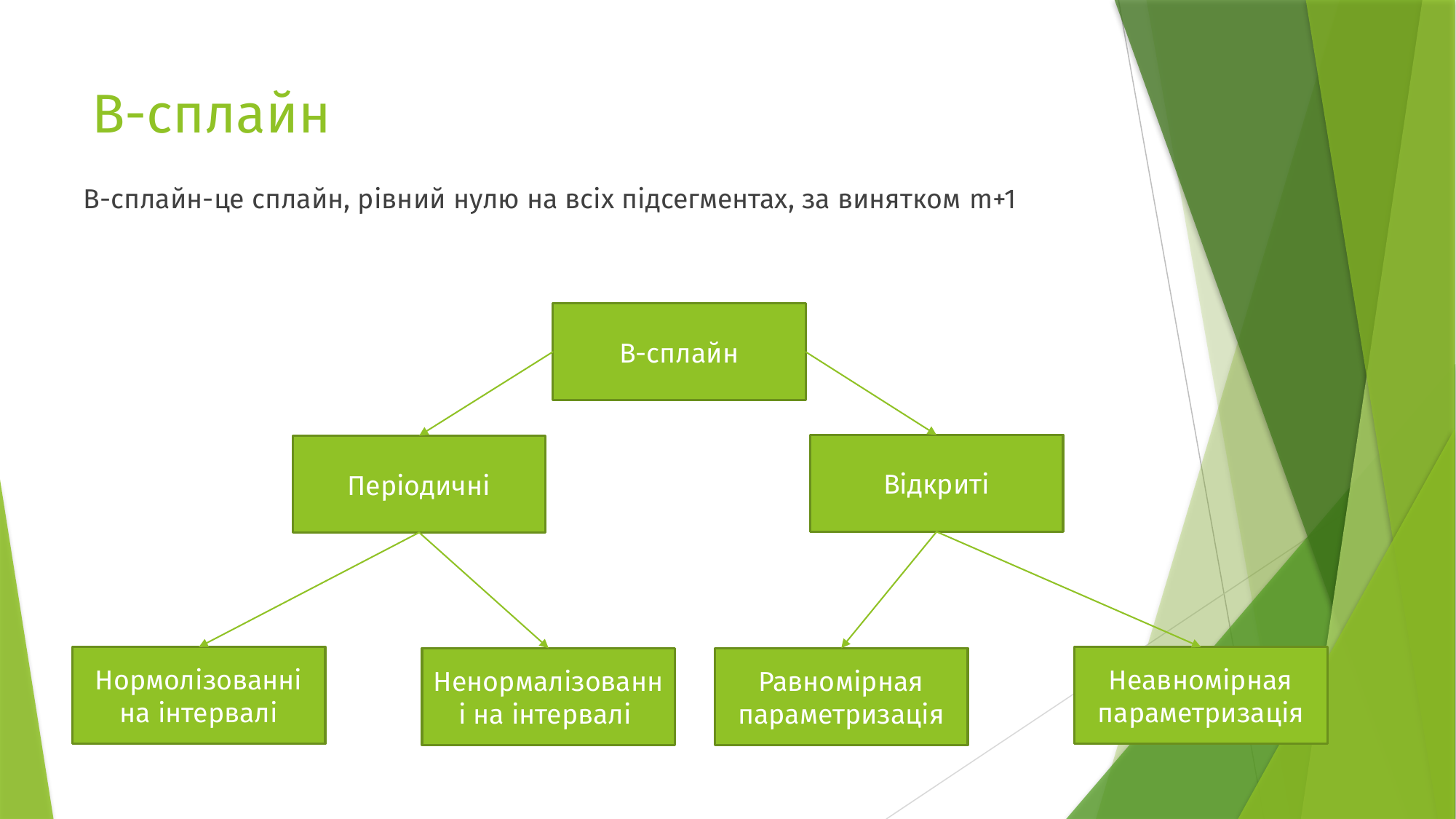

# В-сплайн
В-сплайн-це сплайн, рівний нулю на всіх підсегментах, за винятком m+1
В-сплайн
Відкриті
Періодичні
Неавномірная параметризація
Нормолізованні на інтервалі
Ненормалізованні на інтервалі
Равномірная параметризація